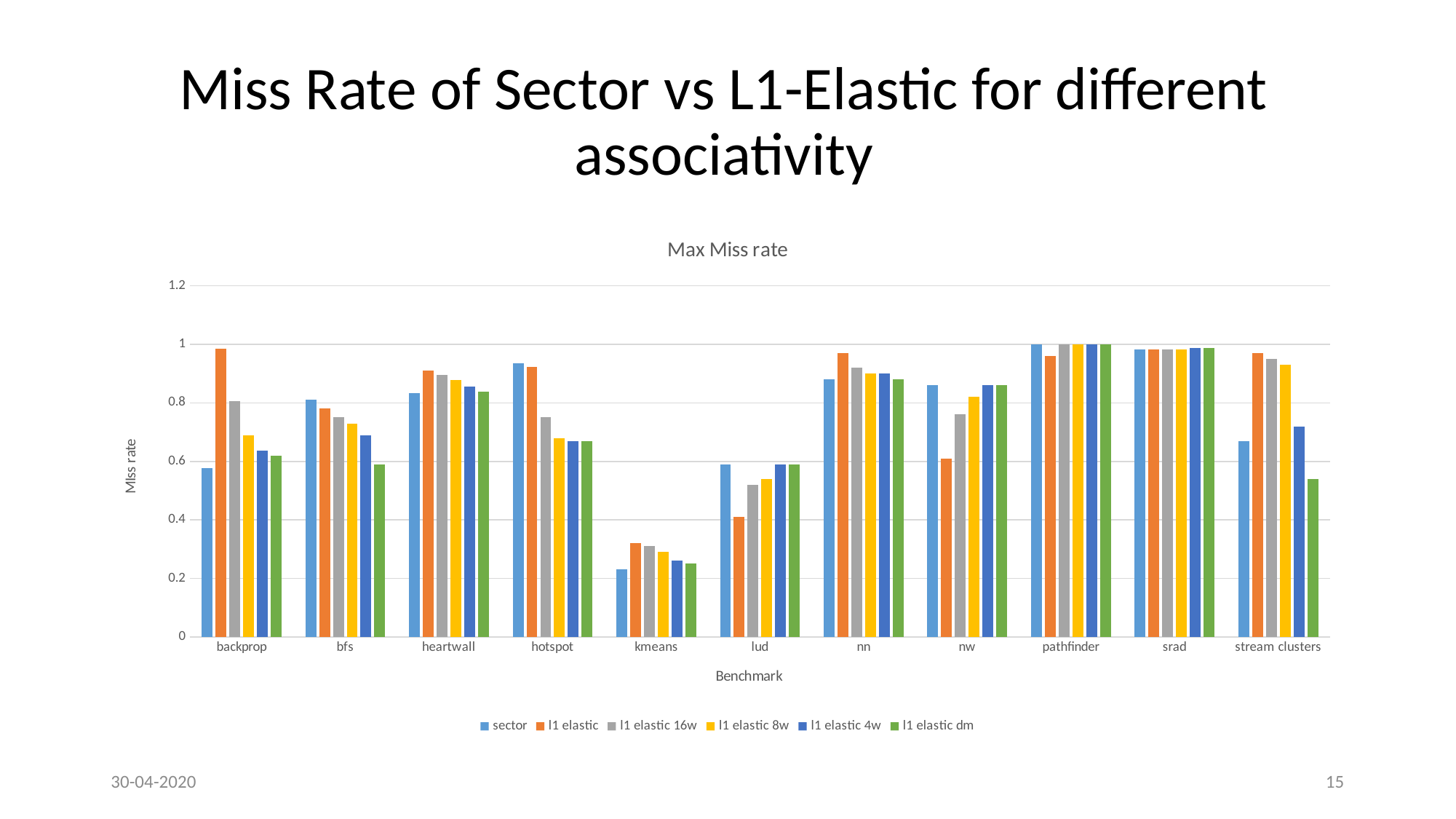

# Miss Rate of Sector vs L1-Elastic for different associativity

### Chart: Max Miss rate

| Category | sector | l1 elastic | l1 elastic 16w | l1 elastic 8w | l1 elastic 4w | l1 elastic dm |
|---|---|---|---|---|---|---|
| backprop | 0.5769 | 0.985 | 0.8051 | 0.6888 | 0.637 | 0.61825 |
| bfs | 0.81 | 0.78 | 0.75 | 0.73 | 0.69 | 0.59 |
| heartwall | 0.8332 | 0.9108 | 0.8952 | 0.8773 | 0.8568 | 0.8394 |
| hotspot | 0.935 | 0.922 | 0.75 | 0.68 | 0.67 | 0.67 |
| kmeans | 0.23 | 0.32 | 0.31 | 0.29 | 0.26 | 0.25 |
| lud | 0.59 | 0.41 | 0.52 | 0.54 | 0.59 | 0.59 |
| nn | 0.88 | 0.97 | 0.92 | 0.9 | 0.9 | 0.88 |
| nw | 0.86 | 0.61 | 0.76 | 0.82 | 0.86 | 0.86 |
| pathfinder | 1.0 | 0.96 | 1.0 | 1.0 | 1.0 | 1.0 |
| srad | 0.983 | 0.982 | 0.983 | 0.983 | 0.987 | 0.987 |
| stream clusters | 0.67 | 0.97 | 0.95 | 0.93 | 0.72 | 0.54 |
30-04-2020
15